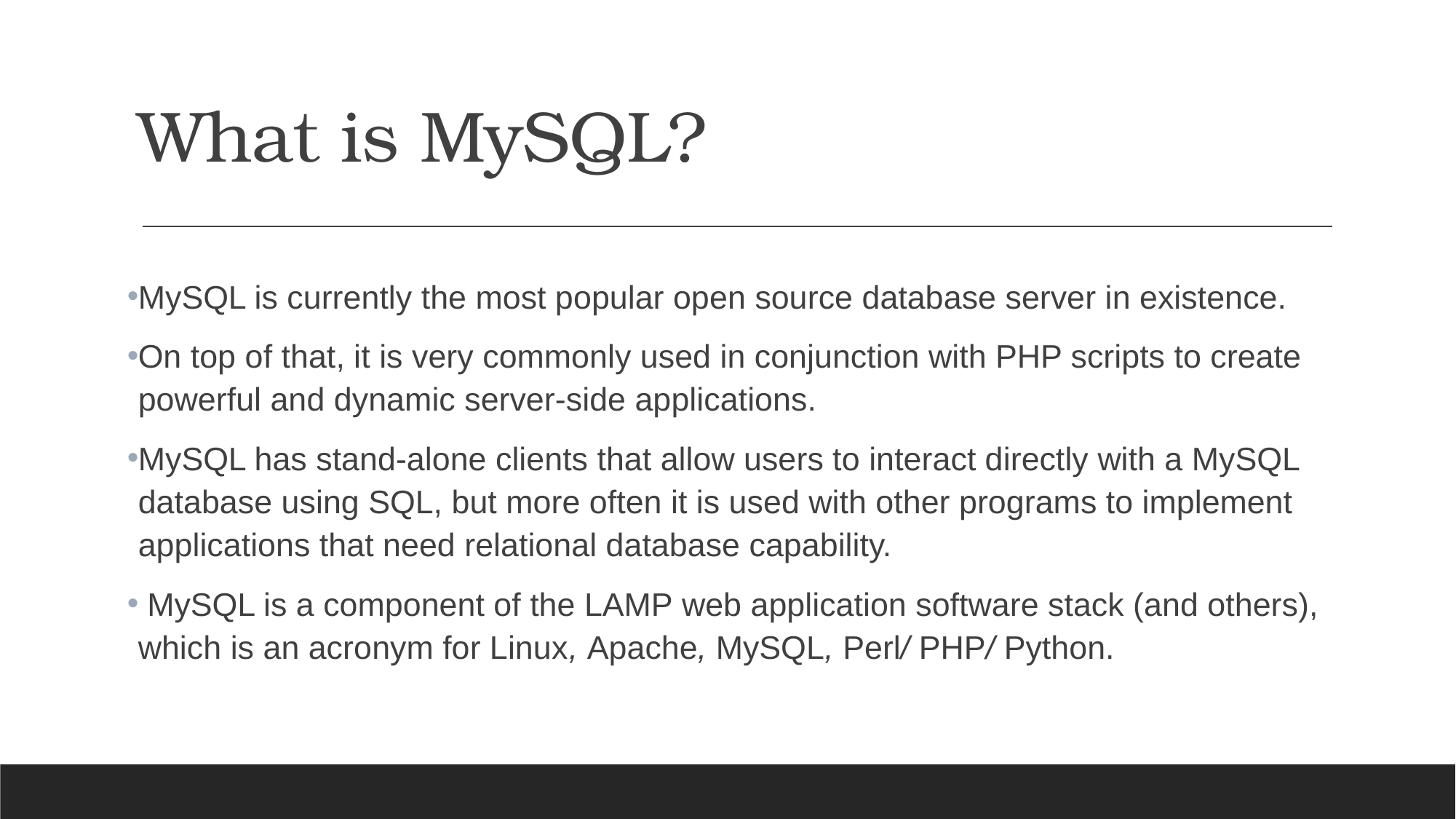

# What is MySQL?
MySQL is currently the most popular open source database server in existence.
On top of that, it is very commonly used in conjunction with PHP scripts to create powerful and dynamic server-side applications.
MySQL has stand-alone clients that allow users to interact directly with a MySQL database using SQL, but more often it is used with other programs to implement applications that need relational database capability.
 MySQL is a component of the LAMP web application software stack (and others), which is an acronym for Linux, Apache, MySQL, Perl/ PHP/ Python.